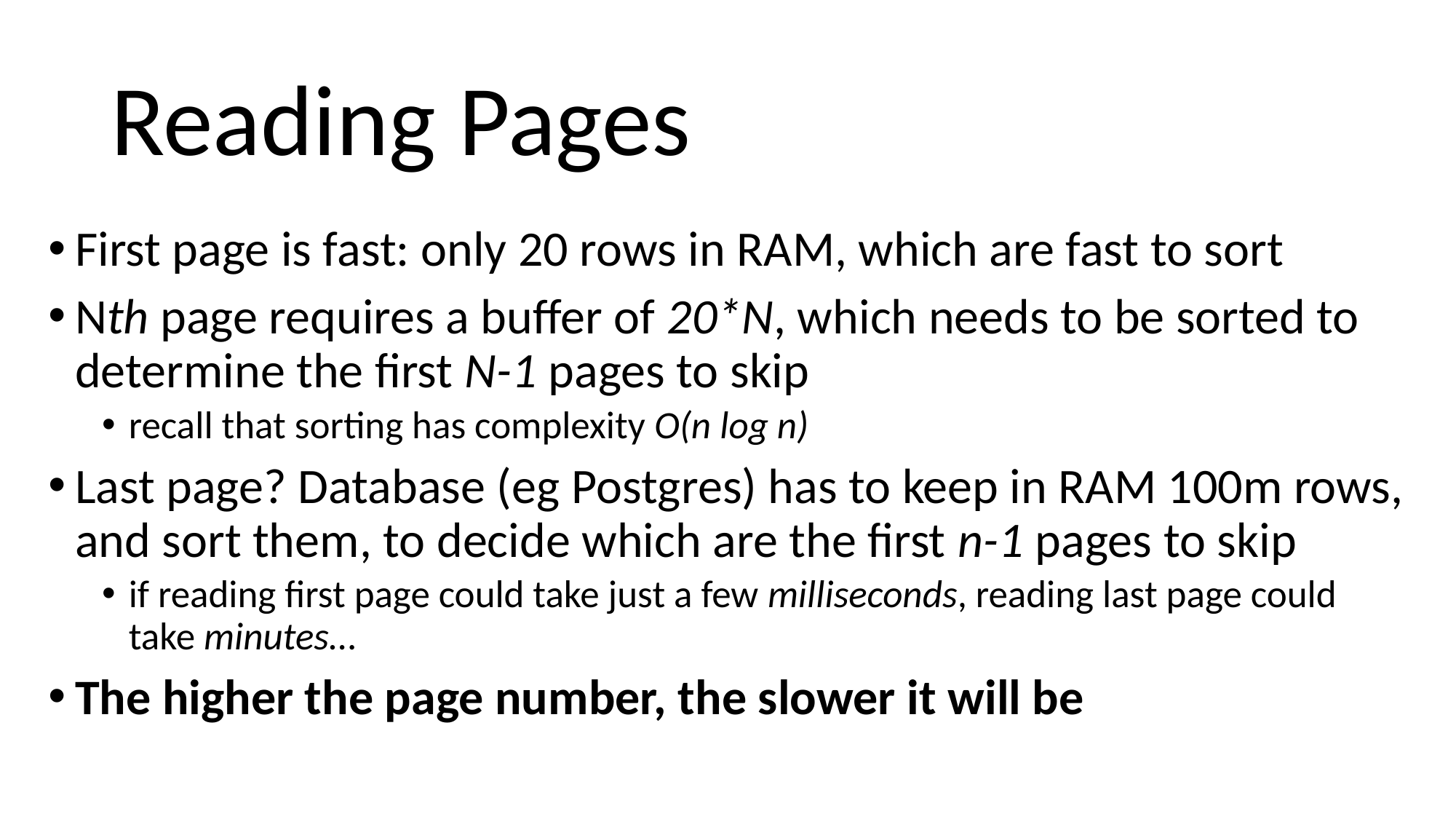

# Reading Pages
First page is fast: only 20 rows in RAM, which are fast to sort
Nth page requires a buffer of 20*N, which needs to be sorted to determine the first N-1 pages to skip
recall that sorting has complexity O(n log n)
Last page? Database (eg Postgres) has to keep in RAM 100m rows, and sort them, to decide which are the first n-1 pages to skip
if reading first page could take just a few milliseconds, reading last page could take minutes…
The higher the page number, the slower it will be